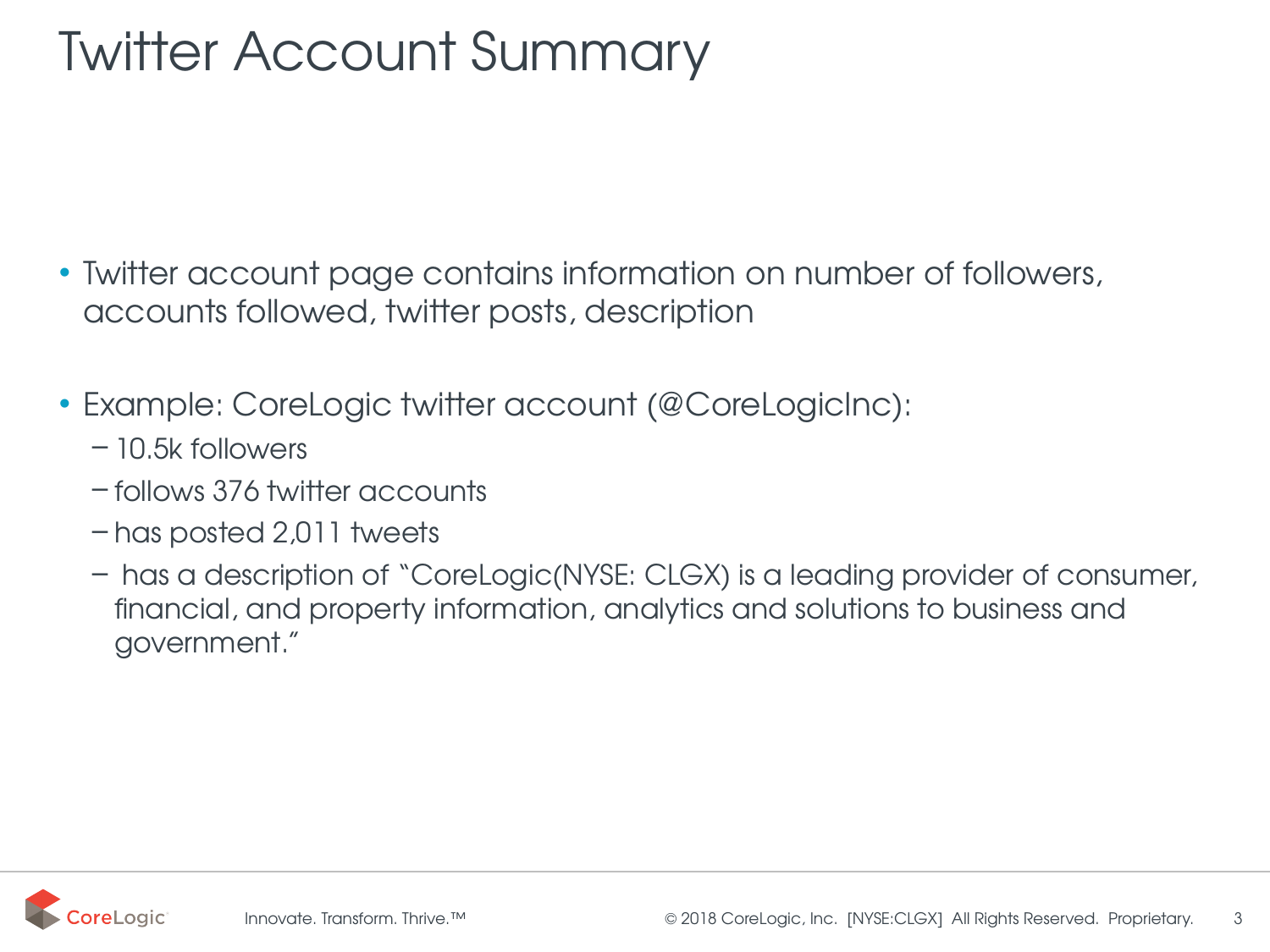

# Twitter Account Summary
Twitter account page contains information on number of followers, accounts followed, twitter posts, description

Example: CoreLogic twitter account (@CoreLogicInc):
10.5k followers
follows 376 twitter accounts
has posted 2,011 tweets
 has a description of “CoreLogic(NYSE: CLGX) is a leading provider of consumer, financial, and property information, analytics and solutions to business and government.”
3